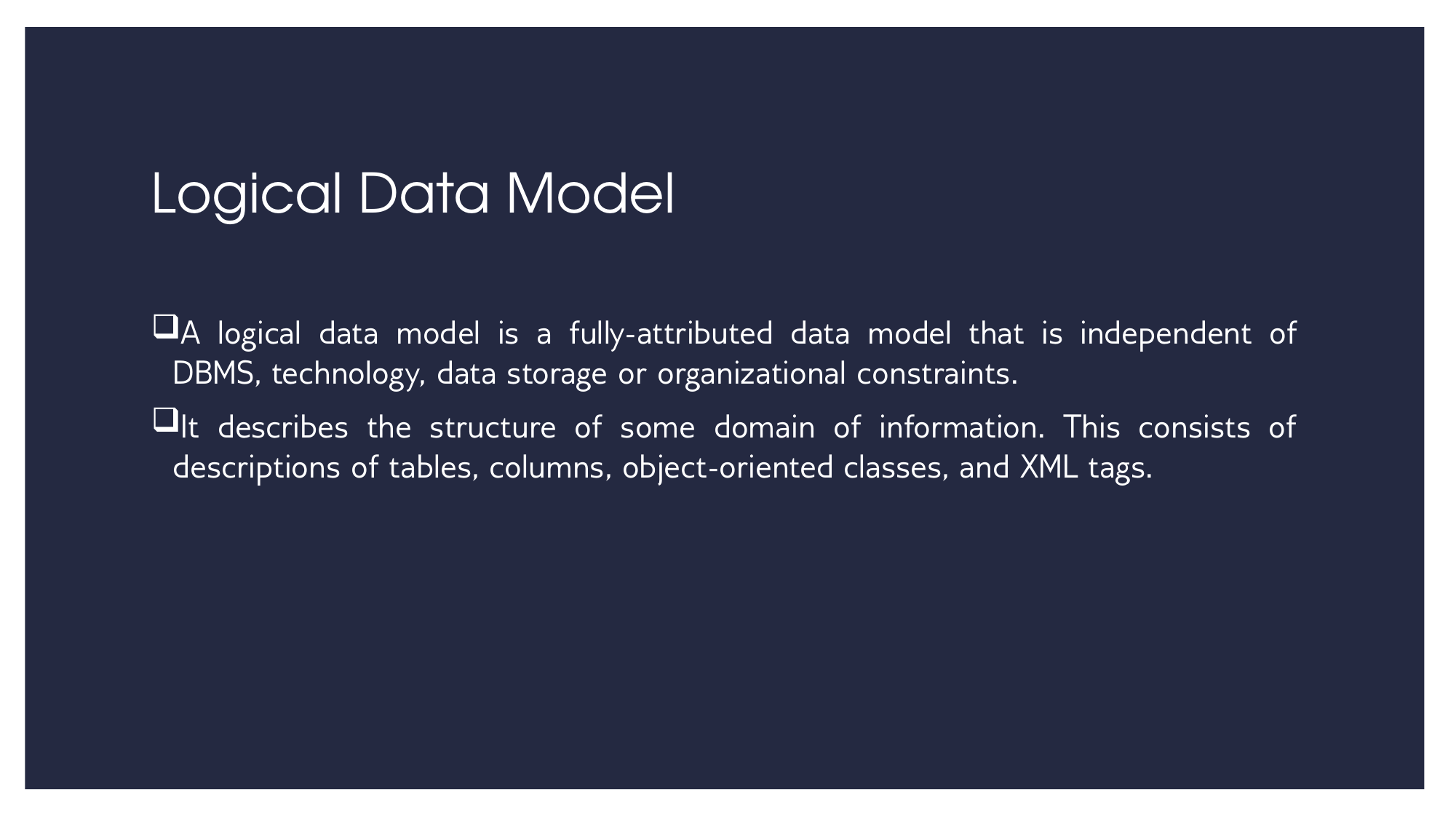

# Logical Data Model
A logical data model is a fully-attributed data model that is independent of DBMS, technology, data storage or organizational constraints.
It describes the structure of some domain of information. This consists of descriptions of tables, columns, object-oriented classes, and XML tags.